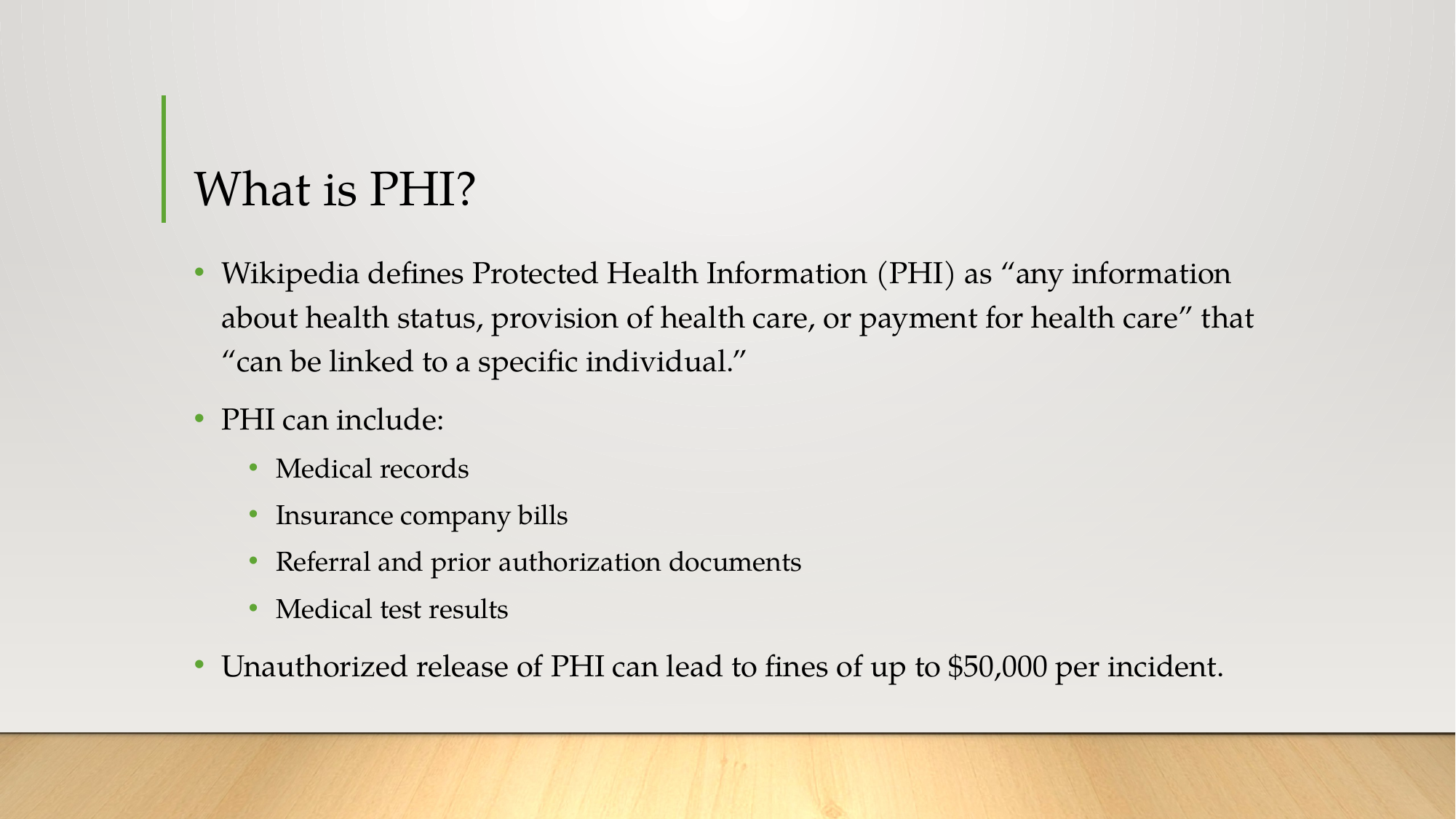

# What is PHI?
Wikipedia defines Protected Health Information (PHI) as “any information about health status, provision of health care, or payment for health care” that “can be linked to a specific individual.”
PHI can include:
Medical records
Insurance company bills
Referral and prior authorization documents
Medical test results
Unauthorized release of PHI can lead to fines of up to $50,000 per incident.